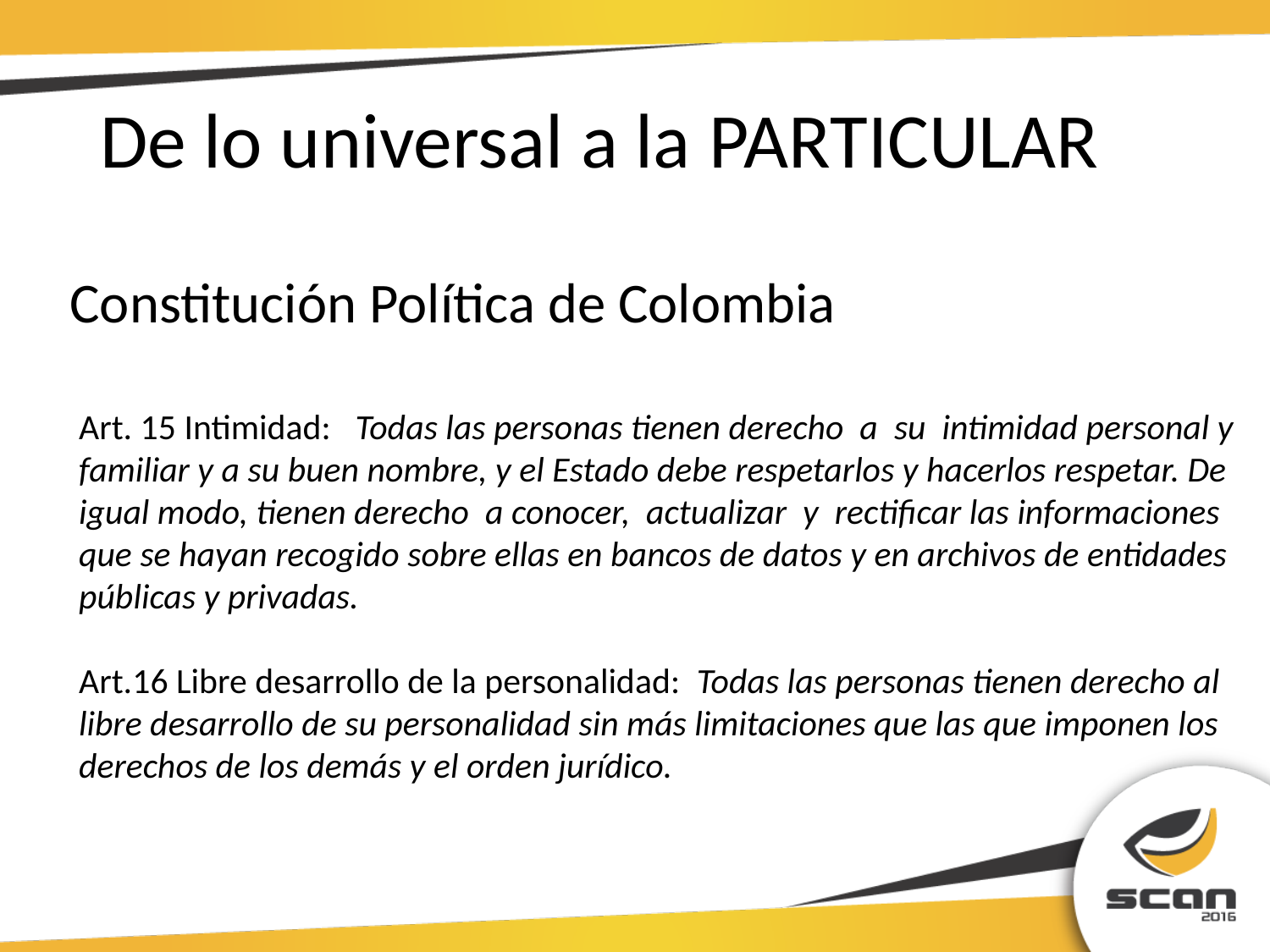

# De lo universal a la PARTICULAR
Constitución Política de Colombia

Art. 15 Intimidad:   Todas las personas tienen derecho  a  su  intimidad personal y
familiar y a su buen nombre, y el Estado debe respetarlos y hacerlos respetar. De
igual modo, tienen derecho  a conocer,  actualizar  y  rectificar las informaciones
que se hayan recogido sobre ellas en bancos de datos y en archivos de entidades
públicas y privadas.

Art.16 Libre desarrollo de la personalidad:  Todas las personas tienen derecho al
libre desarrollo de su personalidad sin más limitaciones que las que imponen los
derechos de los demás y el orden jurídico.